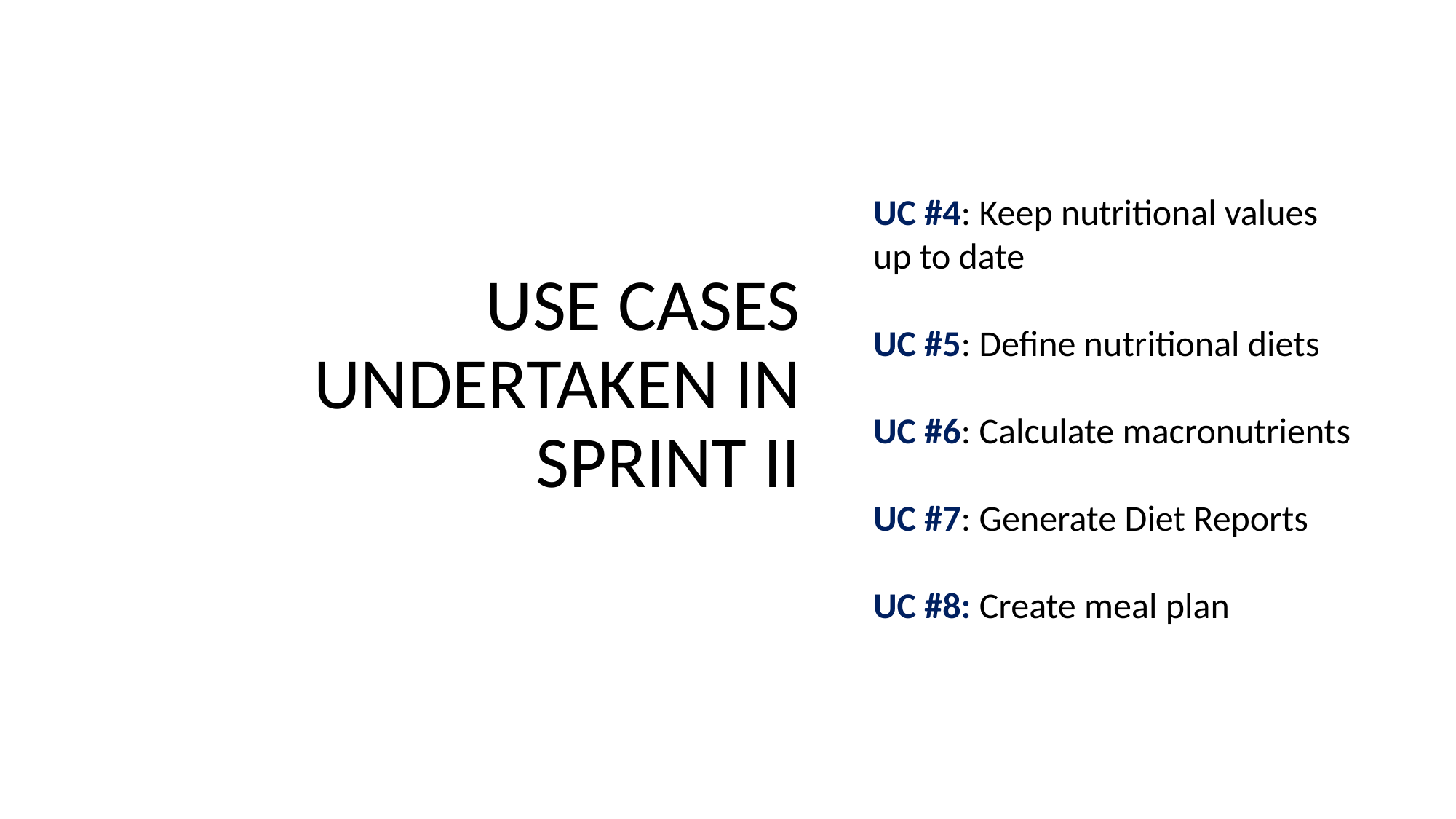

# Use cases undertaken in sprint II
UC #4: Keep nutritional values up to date

UC #5: Define nutritional diets

UC #6: Calculate macronutrients

UC #7: Generate Diet Reports

UC #8: Create meal plan